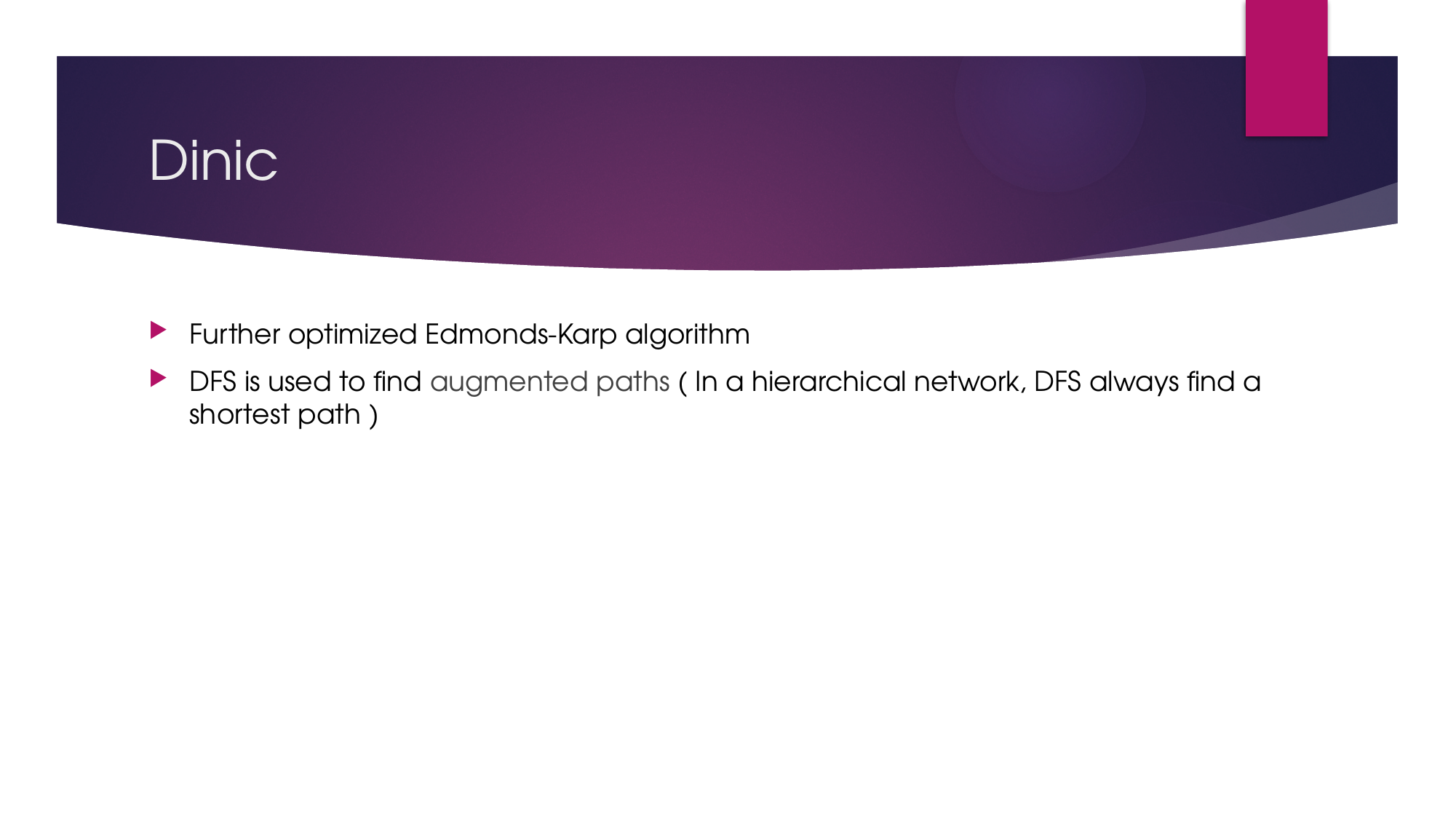

# Dinic
Further optimized Edmonds-Karp algorithm
DFS is used to find augmented paths ( In a hierarchical network, DFS always find a shortest path )